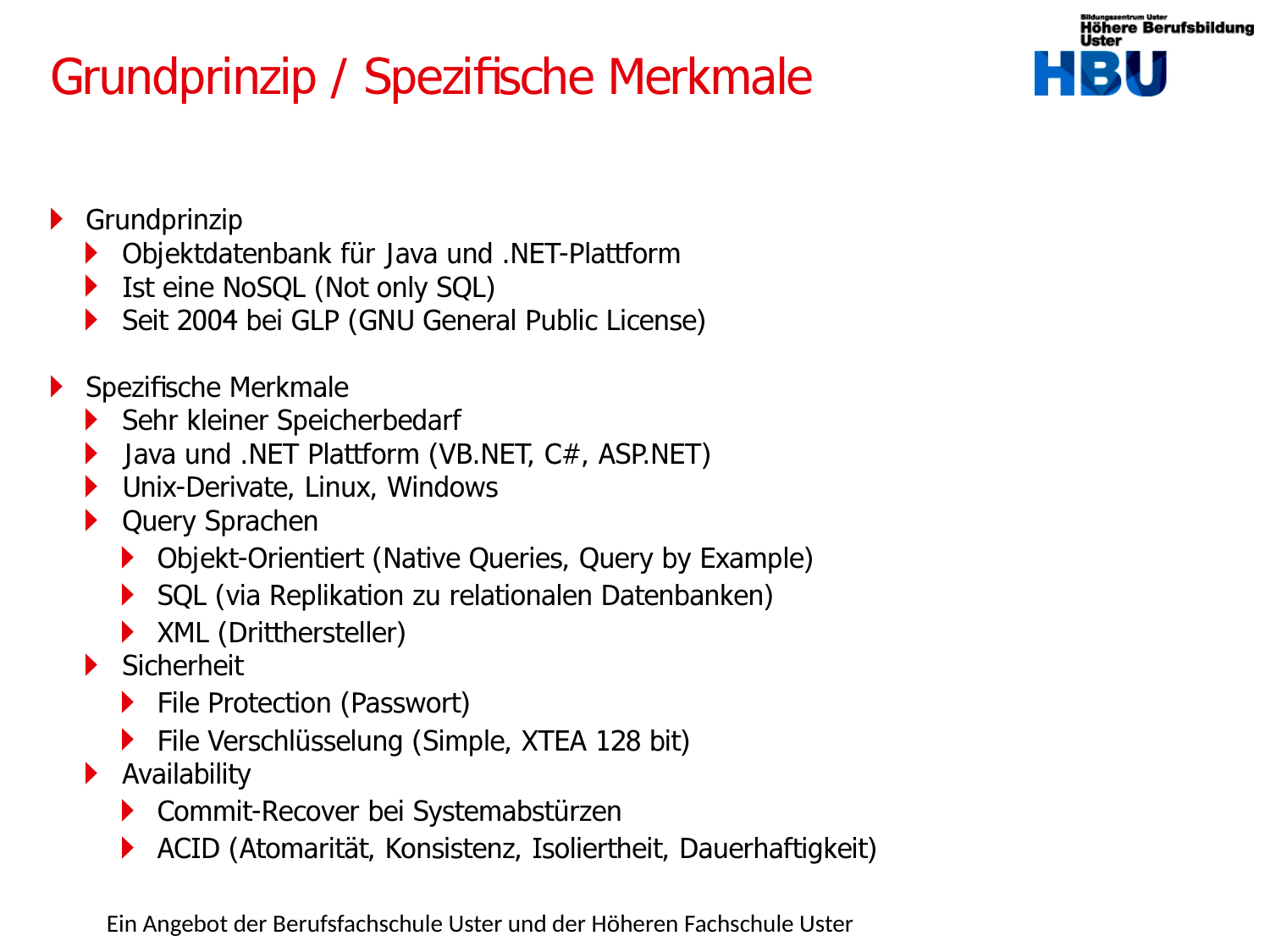

# Grundprinzip / Spezifische Merkmale

Grundprinzip
Objektdatenbank für Java und .NET-Plattform
Ist eine NoSQL (Not only SQL)
Seit 2004 bei GLP (GNU General Public License)

Spezifische Merkmale
Sehr kleiner Speicherbedarf
Java und .NET Plattform (VB.NET, C#, ASP.NET)
Unix-Derivate, Linux, Windows
Query Sprachen
Objekt-Orientiert (Native Queries, Query by Example)
SQL (via Replikation zu relationalen Datenbanken)
XML (Dritthersteller)
Sicherheit
File Protection (Passwort)
File Verschlüsselung (Simple, XTEA 128 bit)
Availability
Commit-Recover bei Systemabstürzen
ACID (Atomarität, Konsistenz, Isoliertheit, Dauerhaftigkeit)